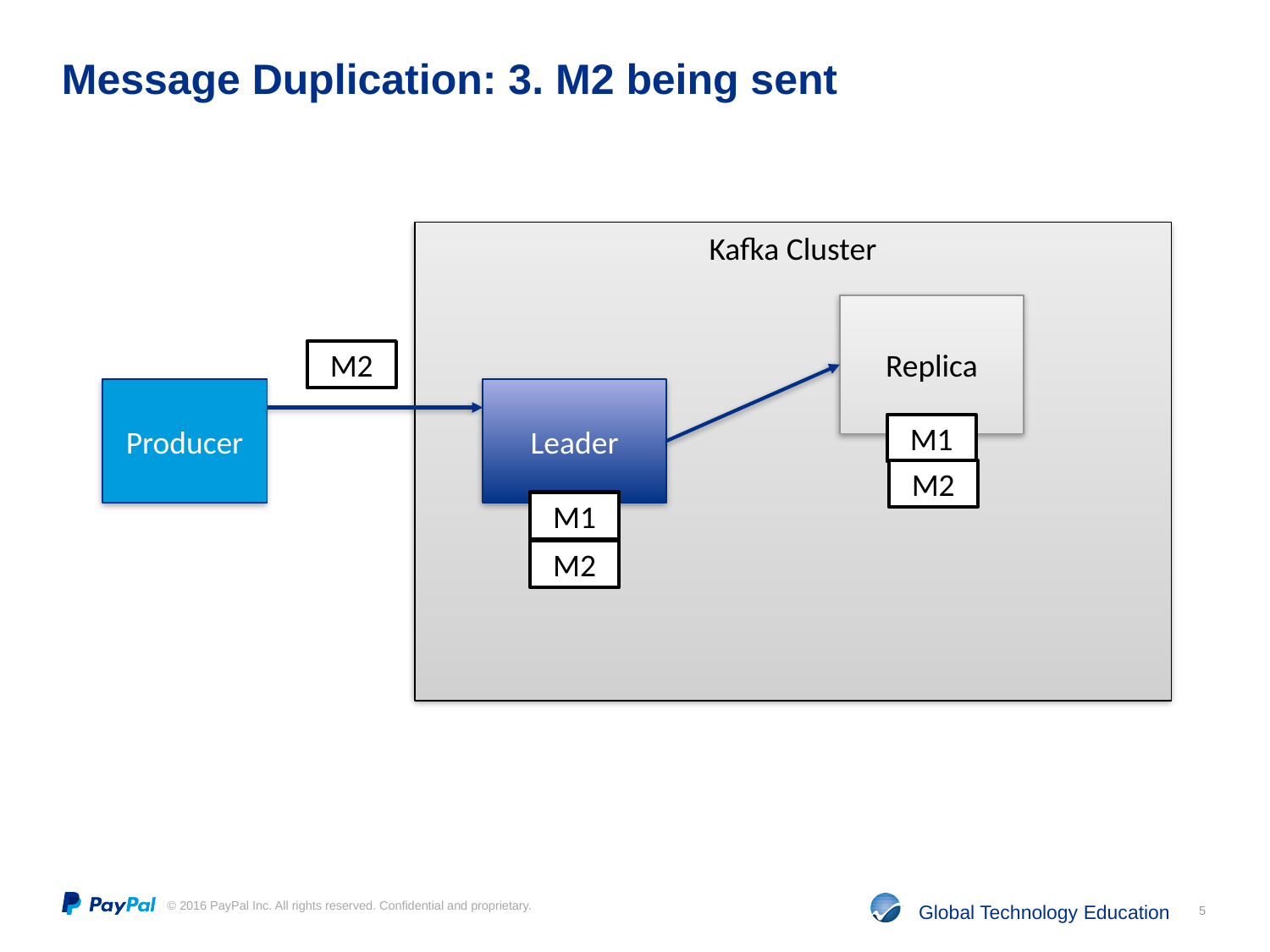

# Message Duplication: 3. M2 being sent
Kafka Cluster
Replica
M2
Producer
Leader
M1
M2
M1
M2
5